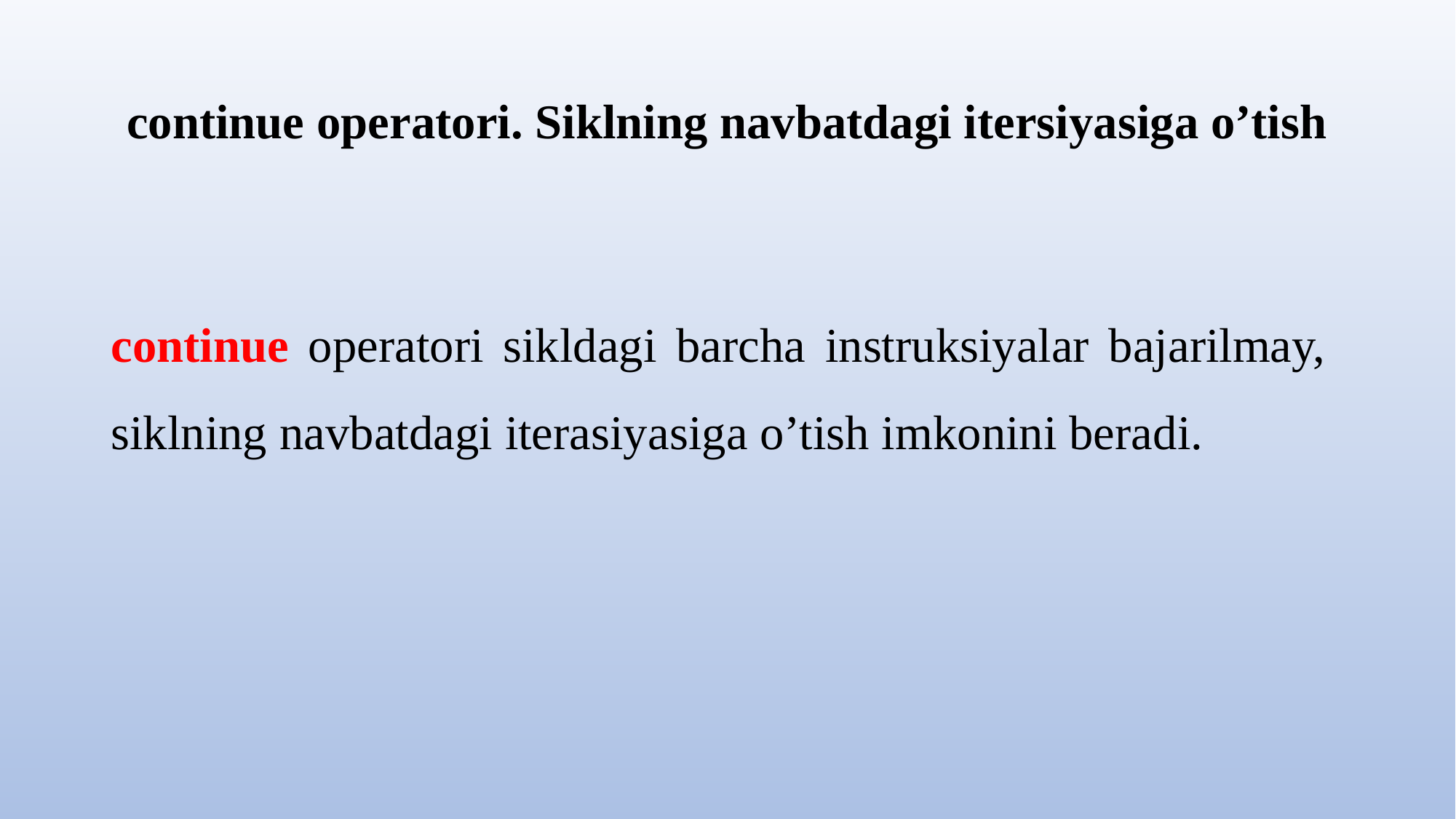

# continue operatori. Siklning navbatdagi itersiyasiga o’tish
continue operatori sikldagi barcha instruksiyalar bajarilmay, siklning navbatdagi iterasiyasiga o’tish imkonini beradi.